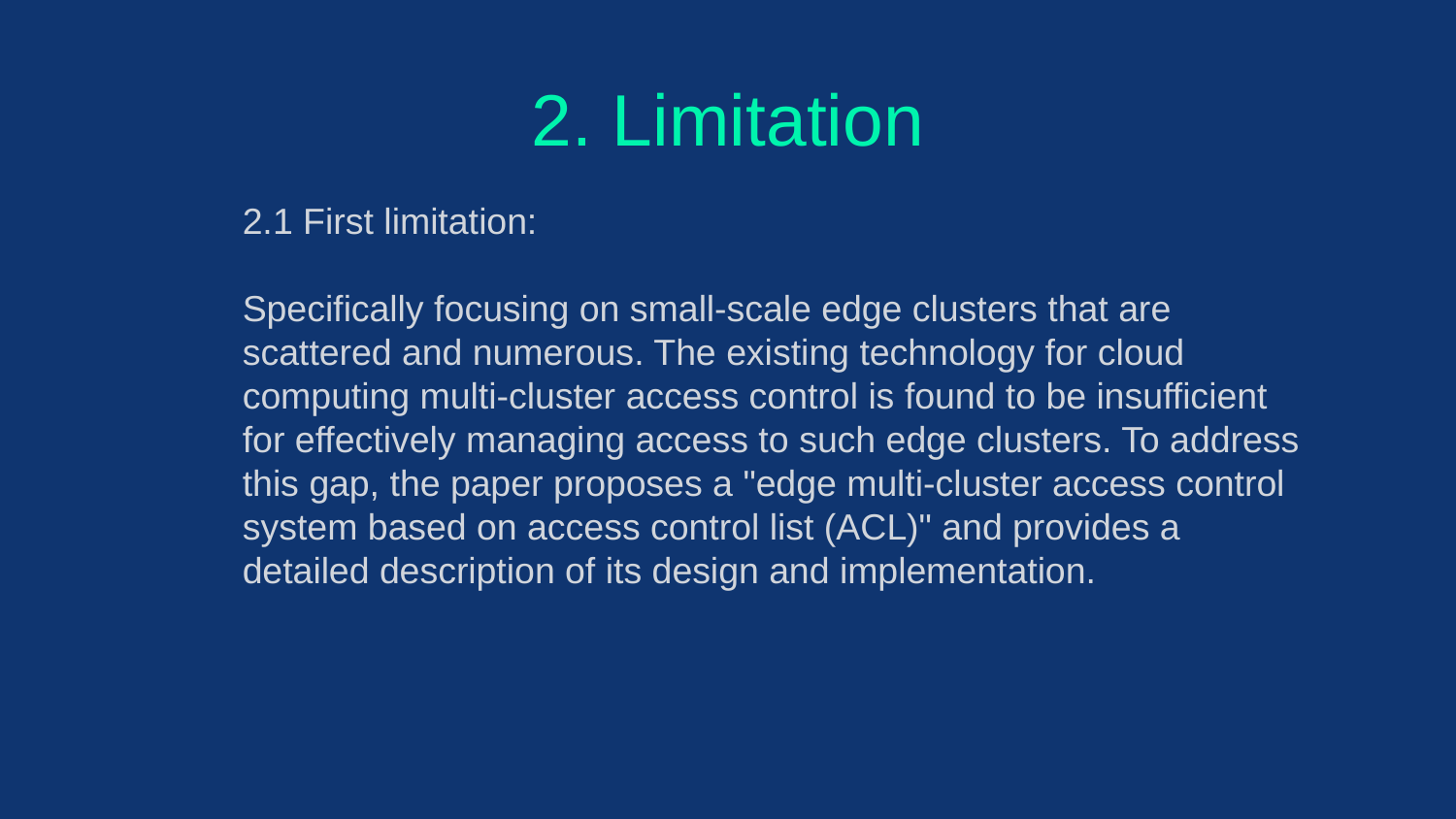

# 2. Limitation
2.1 First limitation:

Specifically focusing on small-scale edge clusters that are scattered and numerous. The existing technology for cloud computing multi-cluster access control is found to be insufficient for effectively managing access to such edge clusters. To address this gap, the paper proposes a "edge multi-cluster access control system based on access control list (ACL)" and provides a detailed description of its design and implementation.